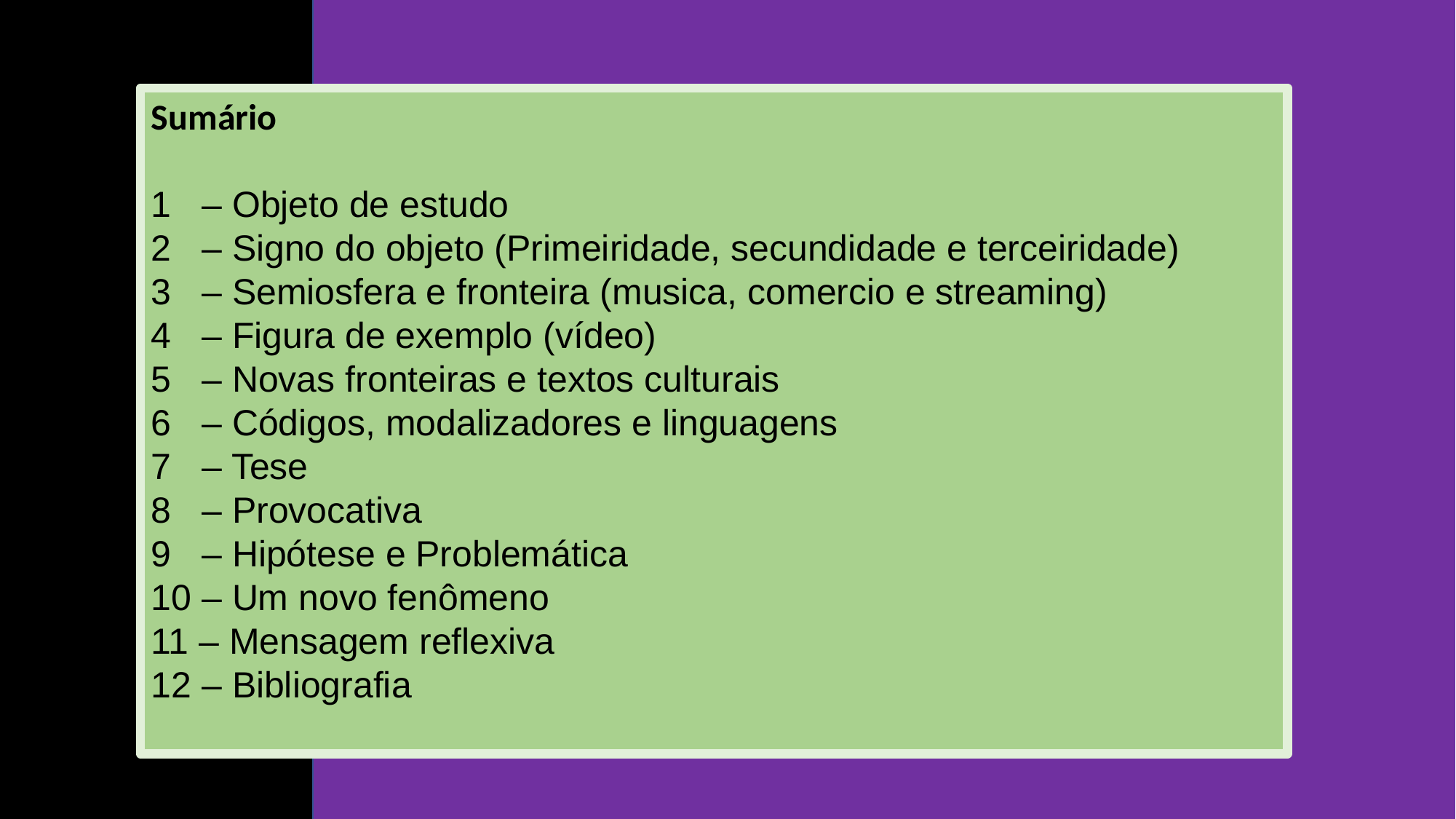

Sumário

1   – Objeto de estudo
2   – Signo do objeto (Primeiridade, secundidade e terceiridade)
3   – Semiosfera e fronteira (musica, comercio e streaming)
4   – Figura de exemplo (vídeo)
5   – Novas fronteiras e textos culturais
6   – Códigos, modalizadores e linguagens
7   – Tese
8   – Provocativa
9   – Hipótese e Problemática
10 – Um novo fenômeno
11 – Mensagem reflexiva
12 – Bibliografia